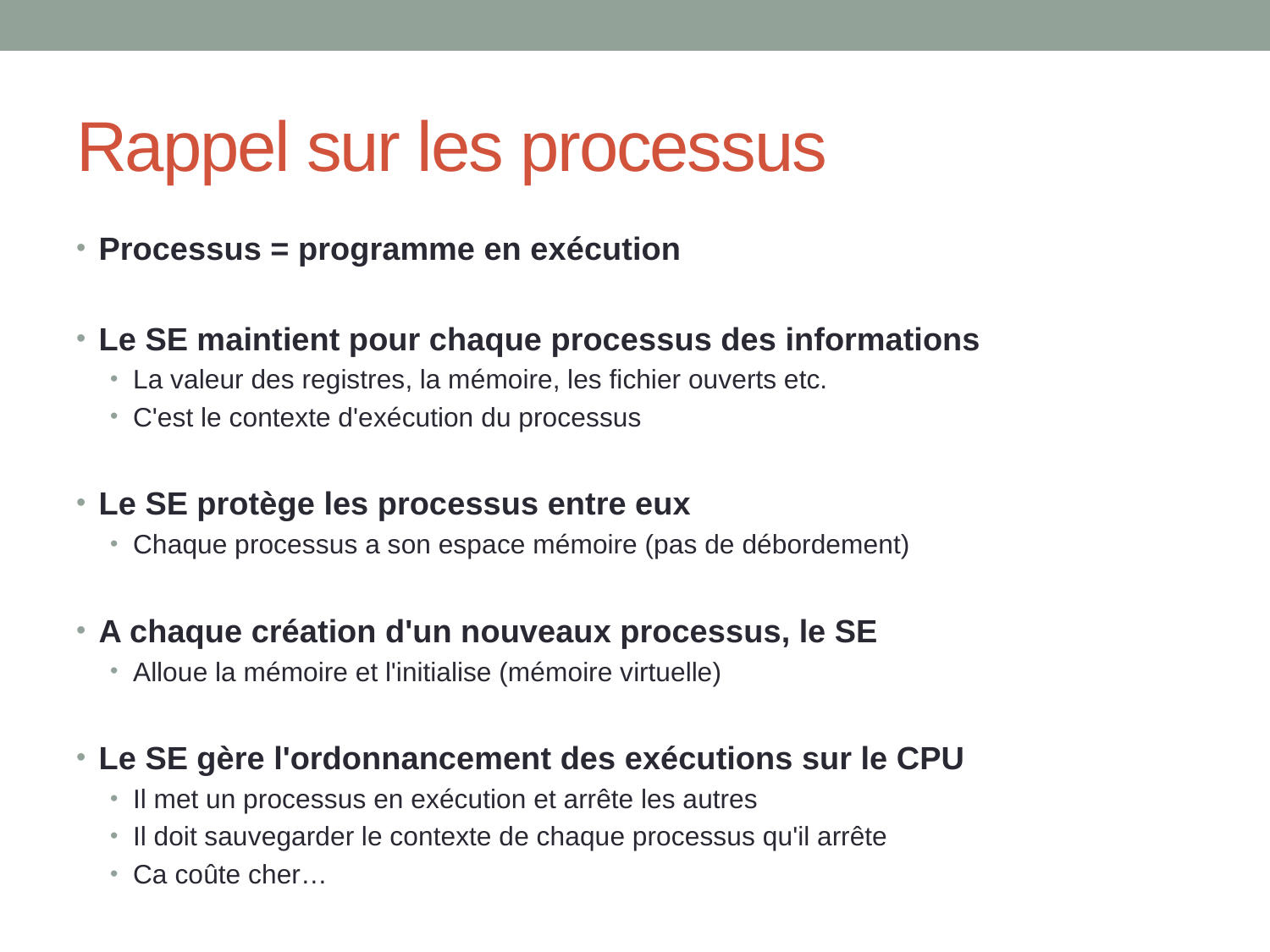

# Rappel sur les processus
Processus = programme en exécution

Le SE maintient pour chaque processus des informations
La valeur des registres, la mémoire, les fichier ouverts etc.
C'est le contexte d'exécution du processus

Le SE protège les processus entre eux
Chaque processus a son espace mémoire (pas de débordement)

A chaque création d'un nouveaux processus, le SE
Alloue la mémoire et l'initialise (mémoire virtuelle)

Le SE gère l'ordonnancement des exécutions sur le CPU
Il met un processus en exécution et arrête les autres
Il doit sauvegarder le contexte de chaque processus qu'il arrête
Ca coûte cher…